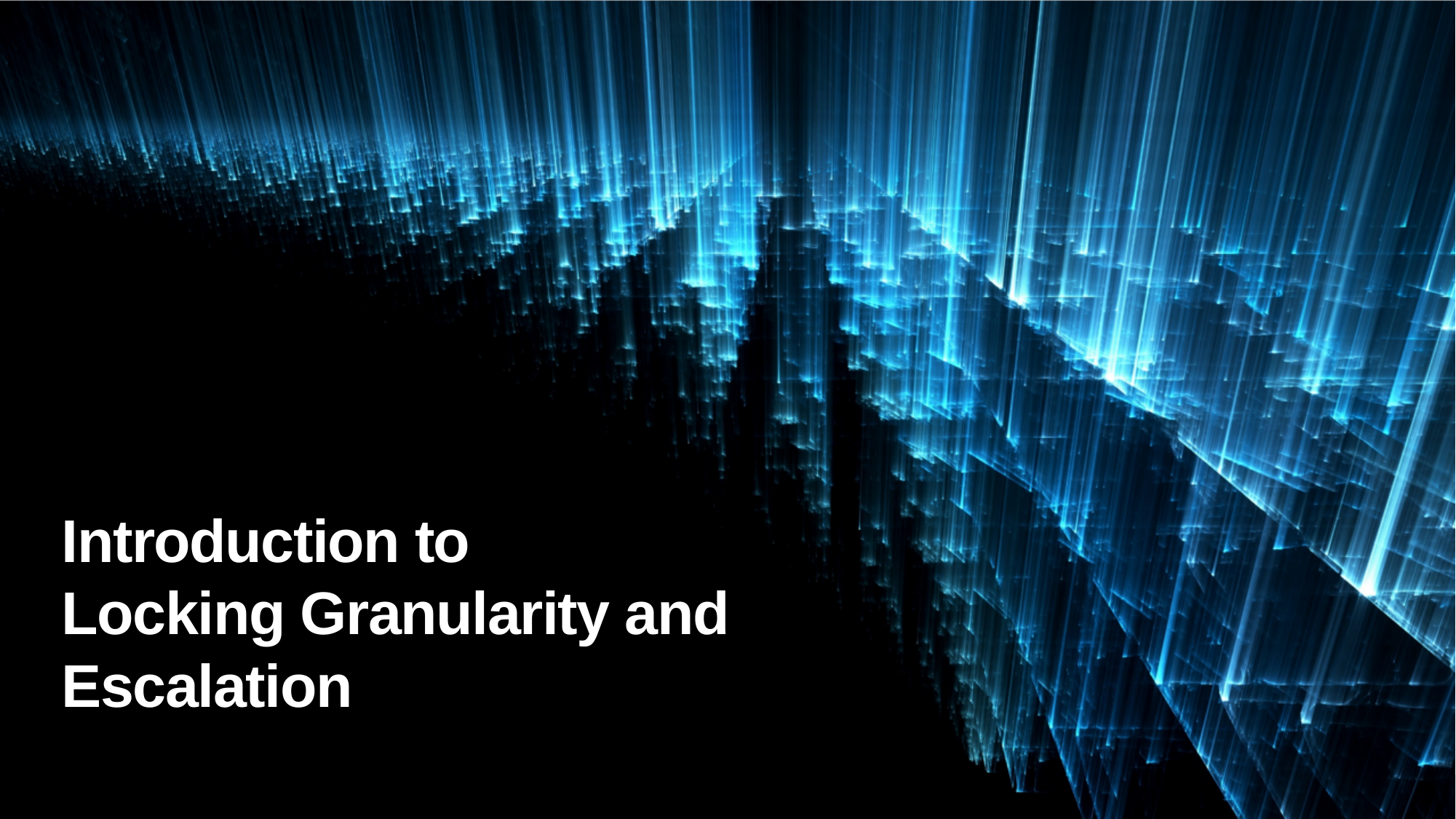

# Introduction to Locking Granularity and Escalation